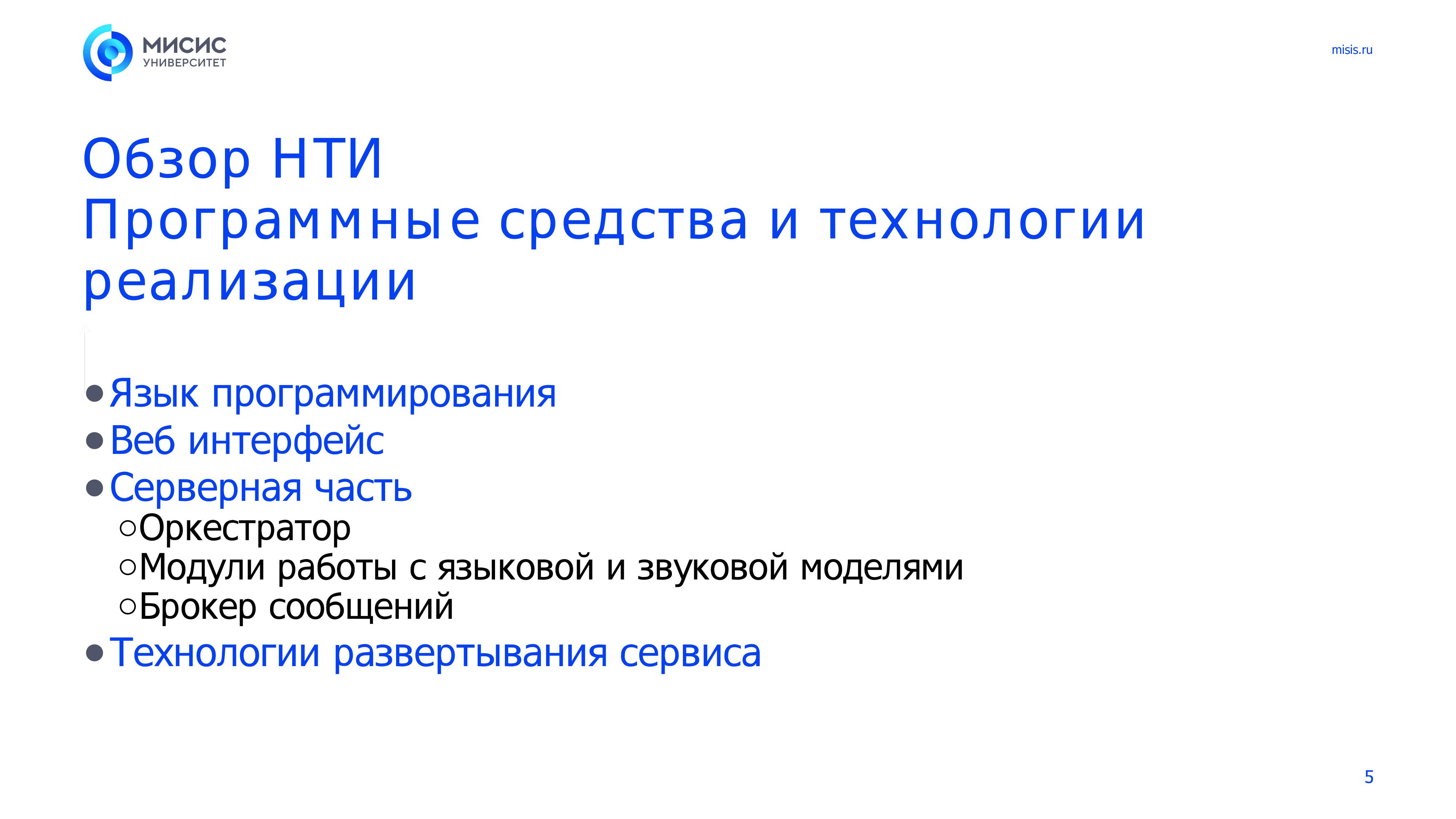

# Обзор НТИ
Программные средства и технологии реализации
Язык программирования
Веб интерфейс
Серверная часть
Оркестратор
Модули работы с языковой и звуковой моделями
Брокер сообщений
Технологии развертывания сервиса

5